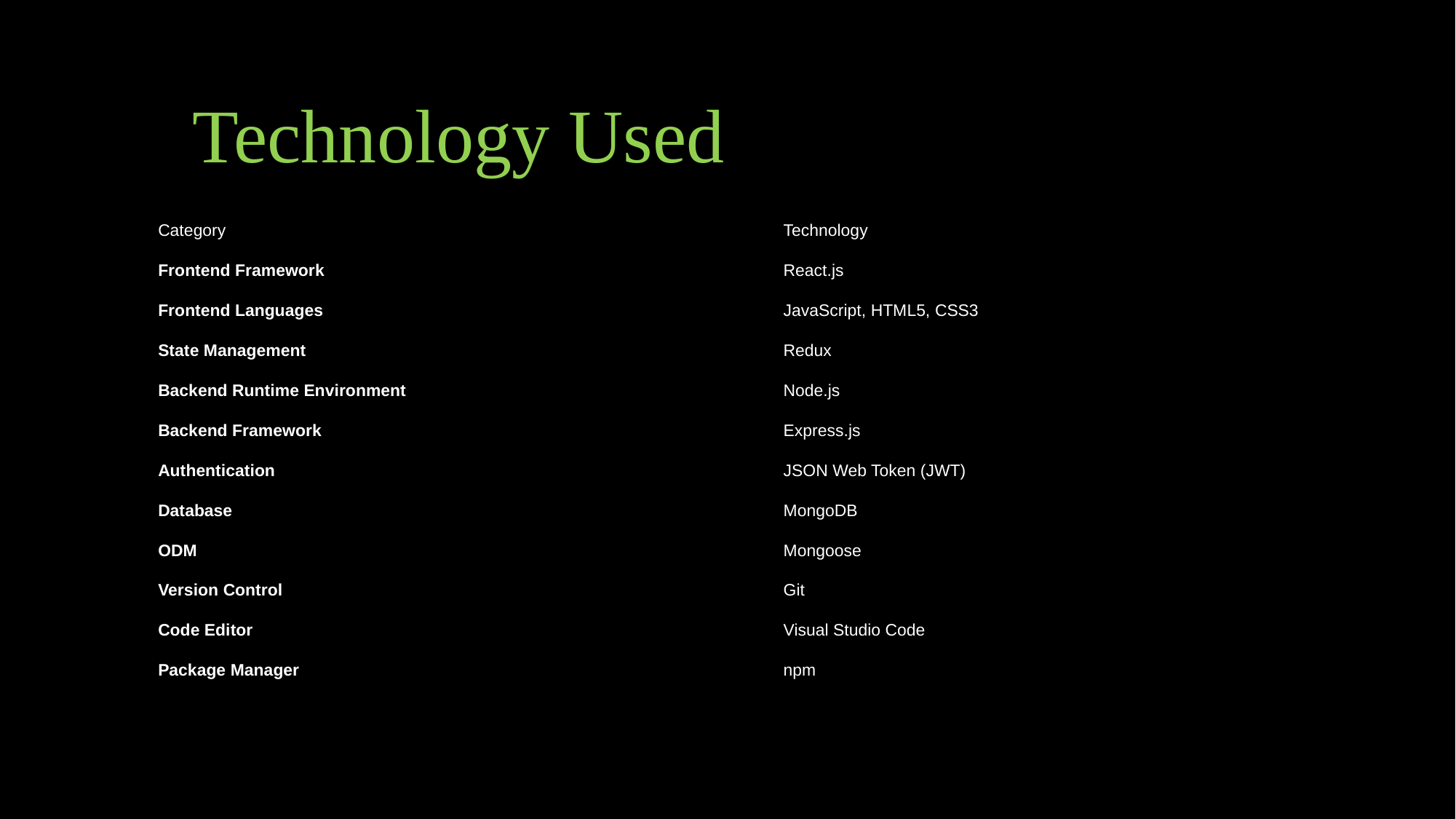

# Technology Used
| Category | Technology |
| --- | --- |
| Frontend Framework | React.js |
| Frontend Languages | JavaScript, HTML5, CSS3 |
| State Management | Redux |
| Backend Runtime Environment | Node.js |
| Backend Framework | Express.js |
| Authentication | JSON Web Token (JWT) |
| Database | MongoDB |
| ODM | Mongoose |
| Version Control | Git |
| Code Editor | Visual Studio Code |
| Package Manager | npm |
|  |  |
|  |  |